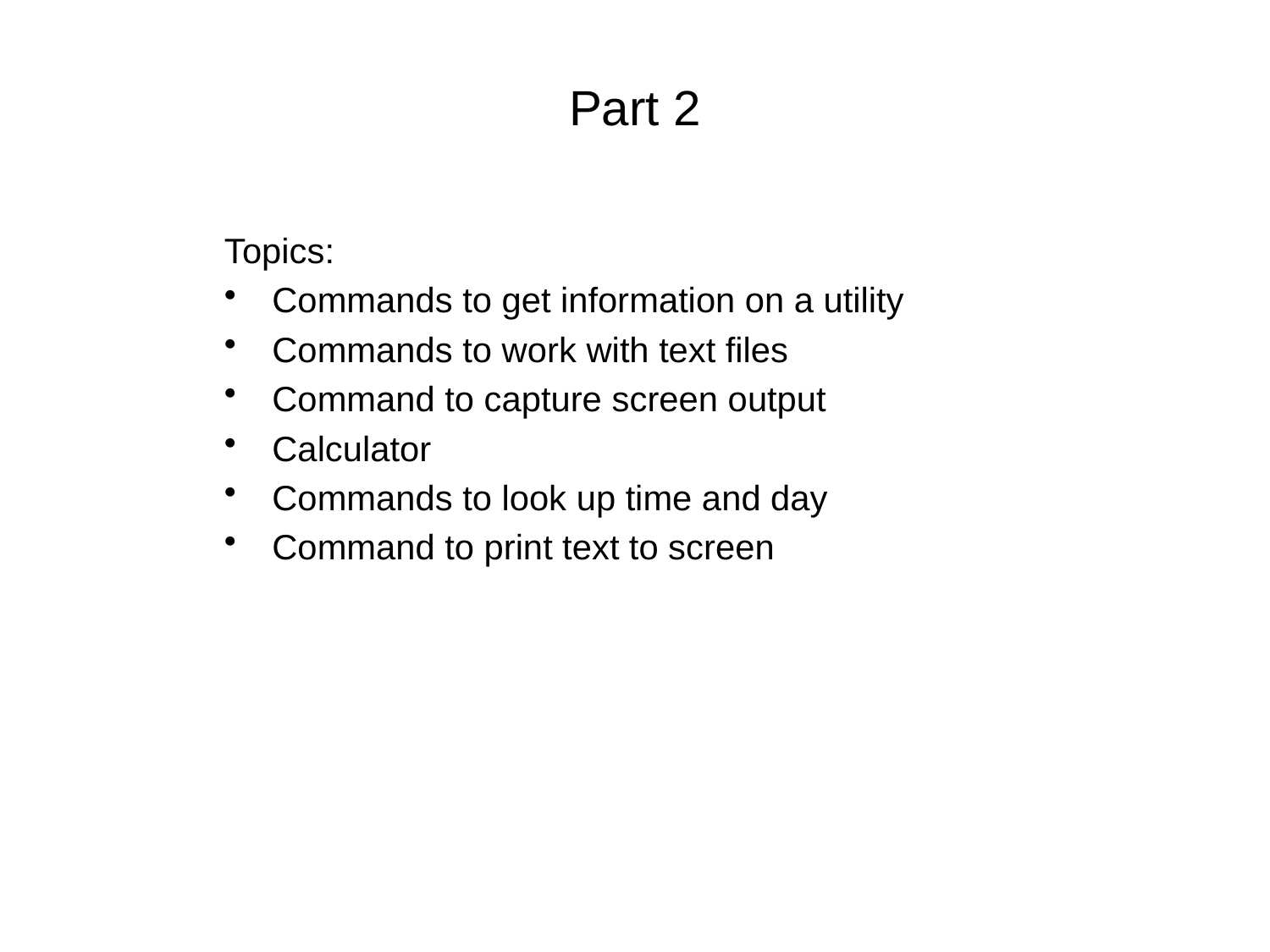

# Part 2
Topics:
Commands to get information on a utility
Commands to work with text files
Command to capture screen output
Calculator
Commands to look up time and day
Command to print text to screen